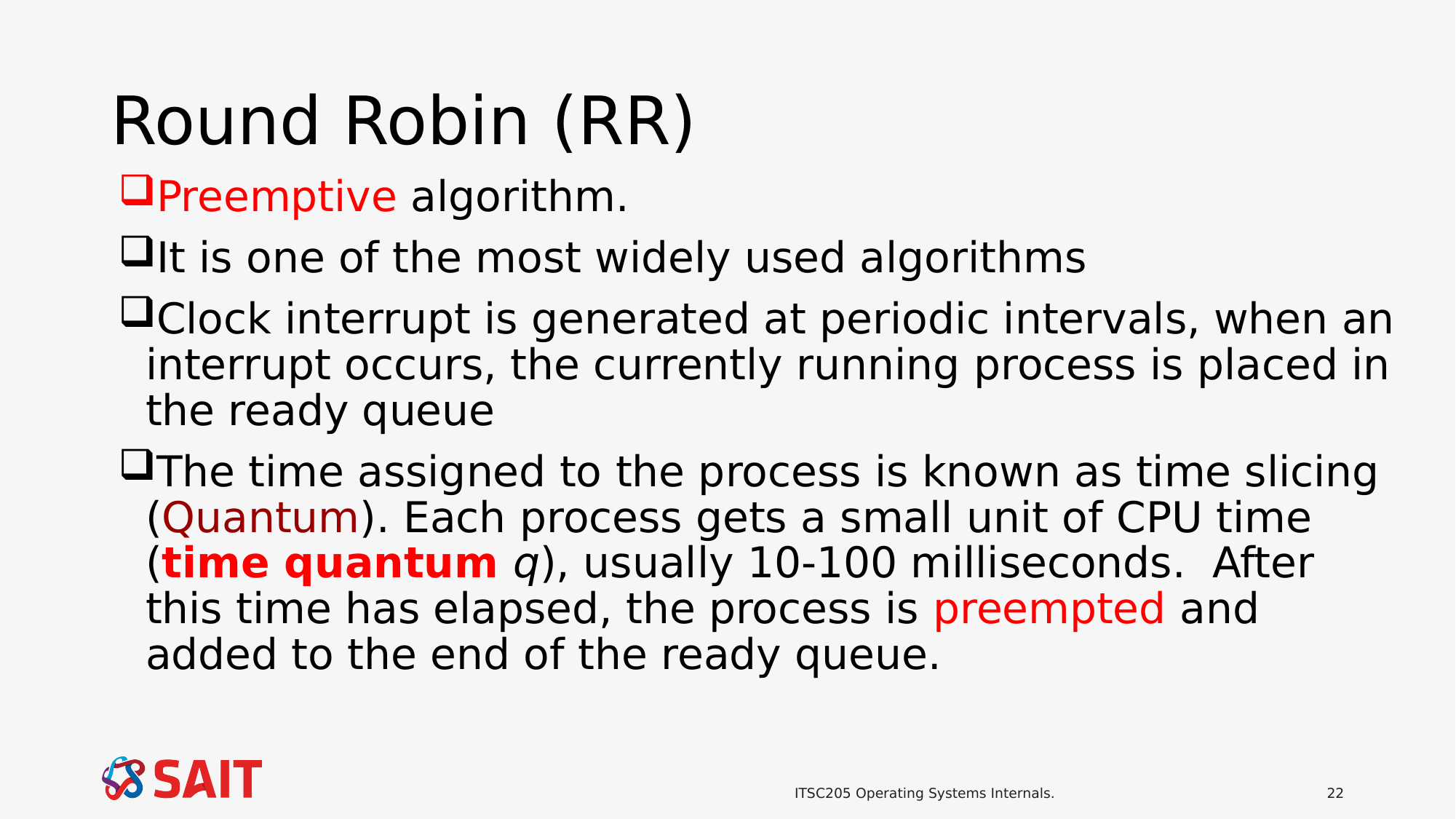

# Round Robin (RR)
Preemptive algorithm.
It is one of the most widely used algorithms
Clock interrupt is generated at periodic intervals, when an interrupt occurs, the currently running process is placed in the ready queue
The time assigned to the process is known as time slicing (Quantum). Each process gets a small unit of CPU time (time quantum q), usually 10-100 milliseconds.  After this time has elapsed, the process is preempted and added to the end of the ready queue.
ITSC205 Operating Systems Internals.
22